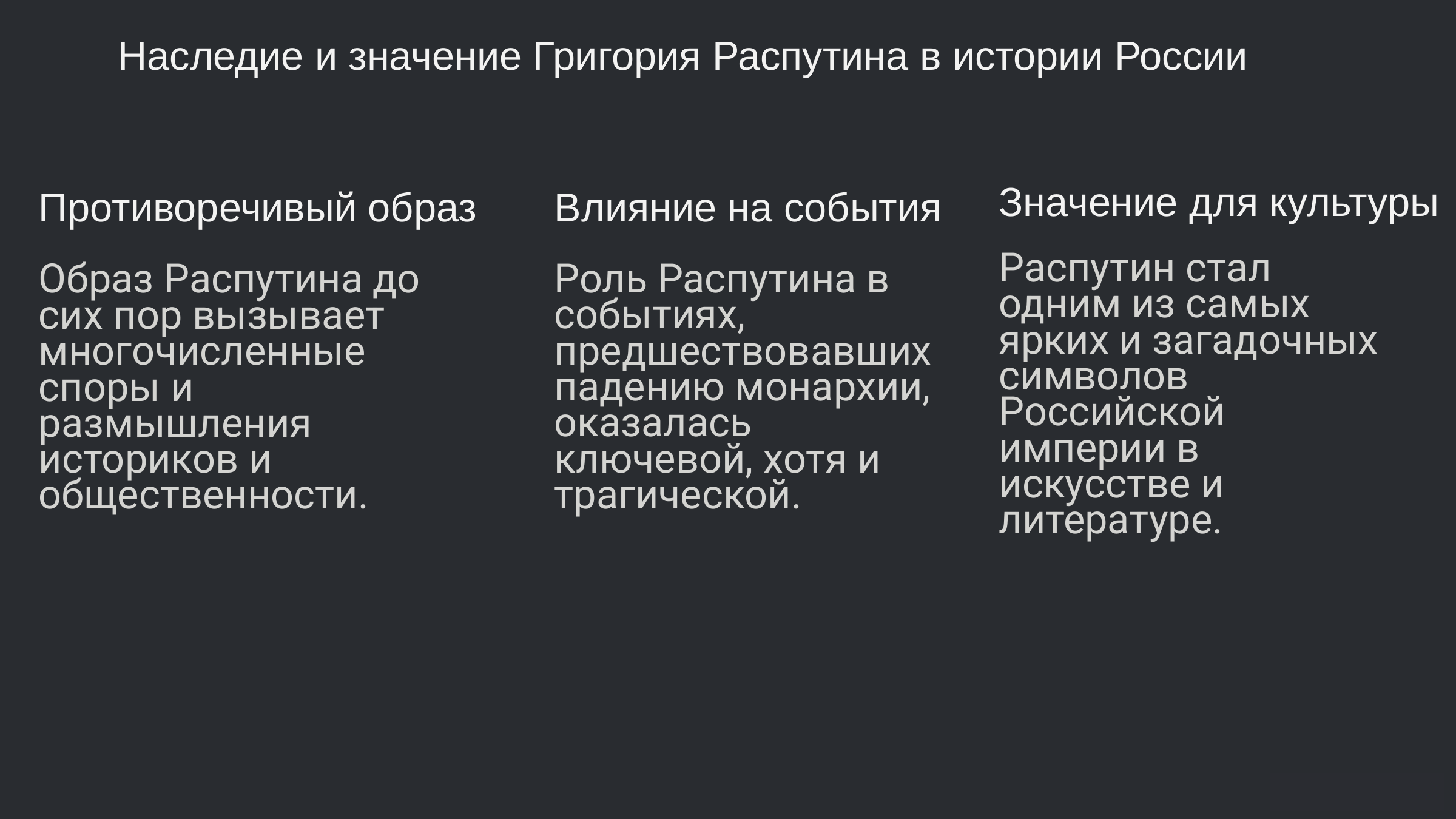

Наследие и значение Григория Распутина в истории России
Значение для культуры
Противоречивый образ
Влияние на события
Распутин стал одним из самых ярких и загадочных символов Российской империи в искусстве и литературе.
Роль Распутина в событиях, предшествовавших падению монархии, оказалась ключевой, хотя и трагической.
Образ Распутина до сих пор вызывает многочисленные споры и размышления историков и общественности.